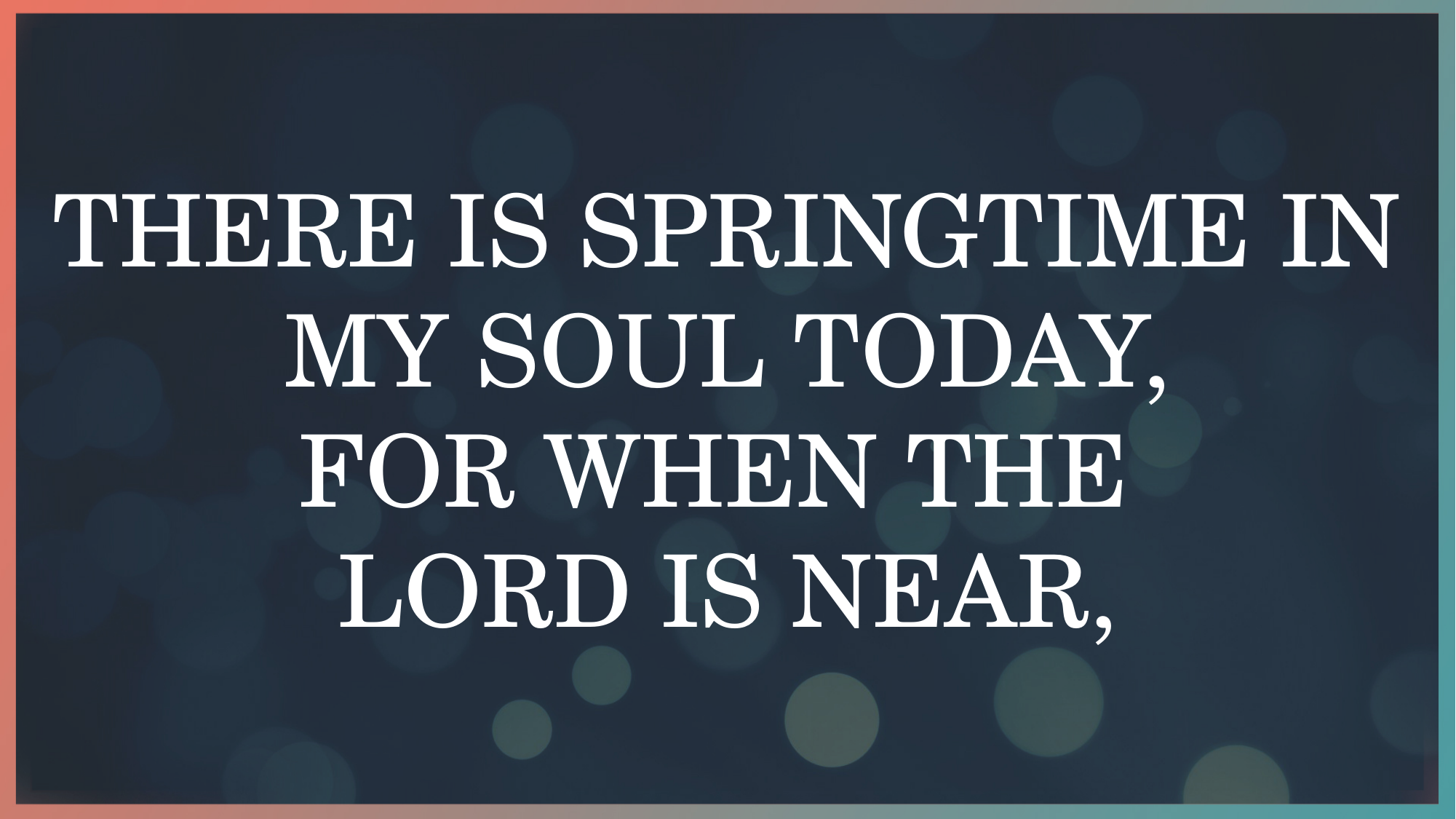

THERE IS SPRINGTIME IN MY SOUL TODAY,
FOR WHEN THE
LORD IS NEAR,